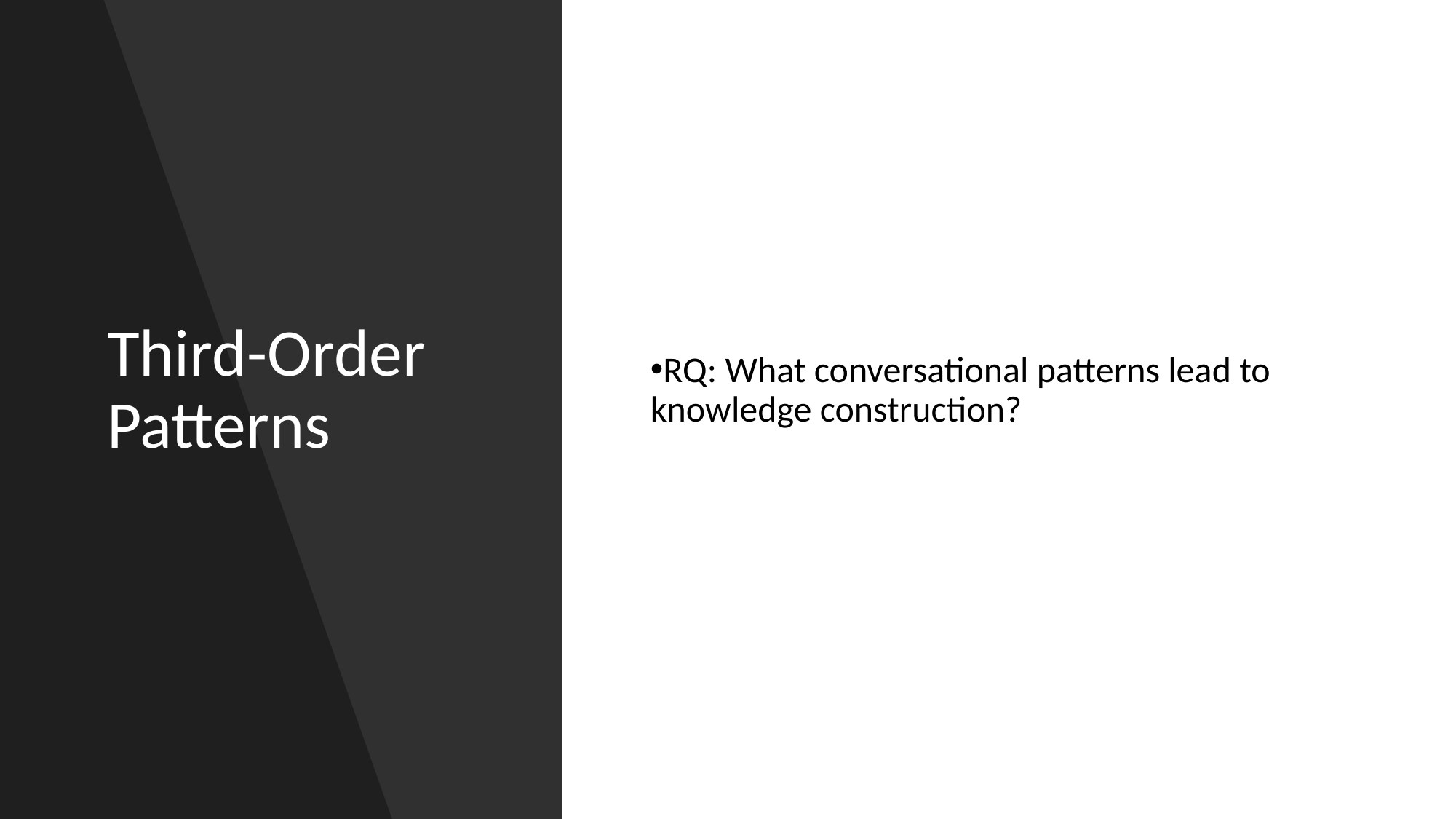

# Third-Order Patterns
RQ: What conversational patterns lead to knowledge construction?